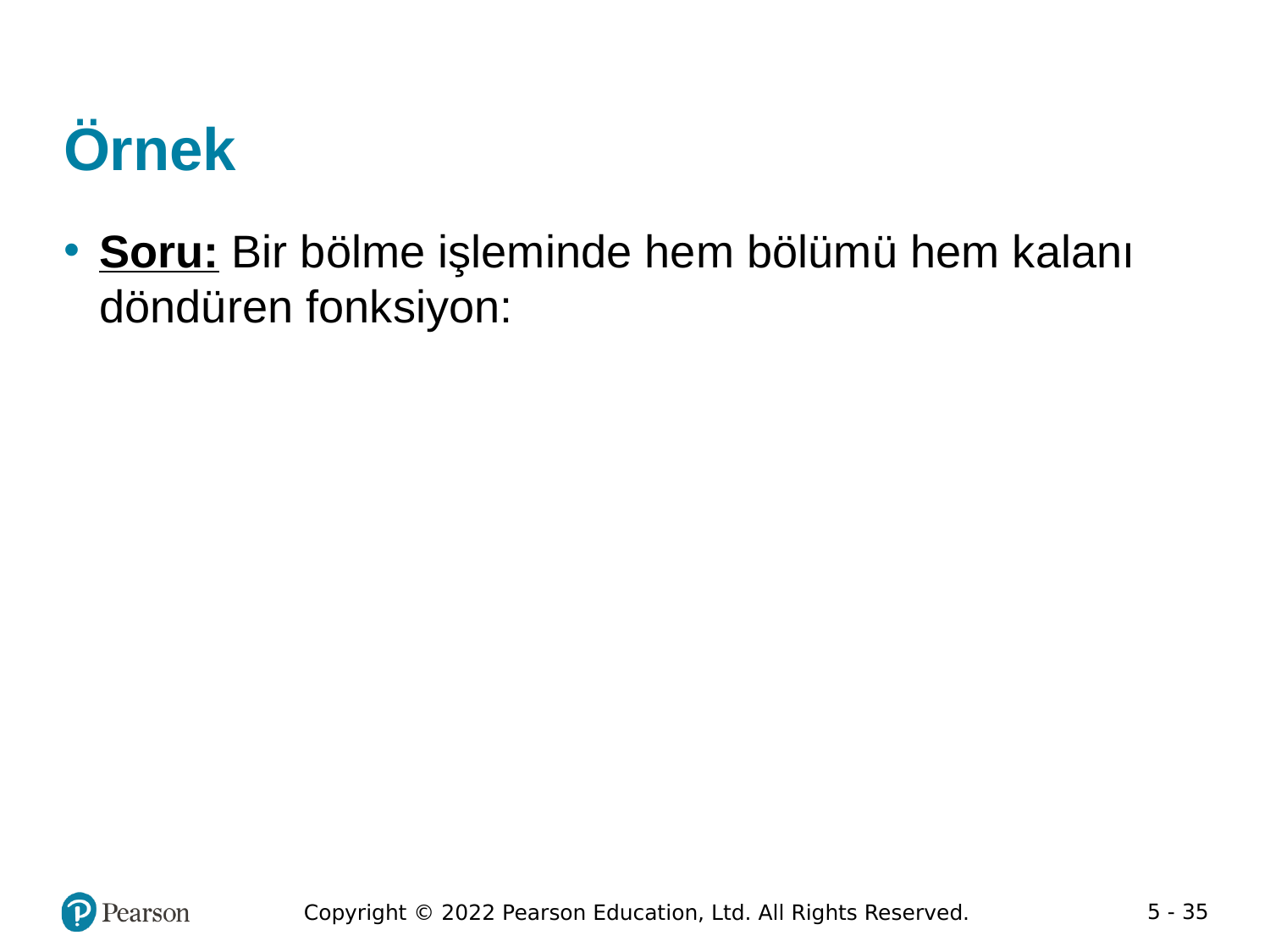

# Örnek
Soru: Bir bölme işleminde hem bölümü hem kalanı döndüren fonksiyon: